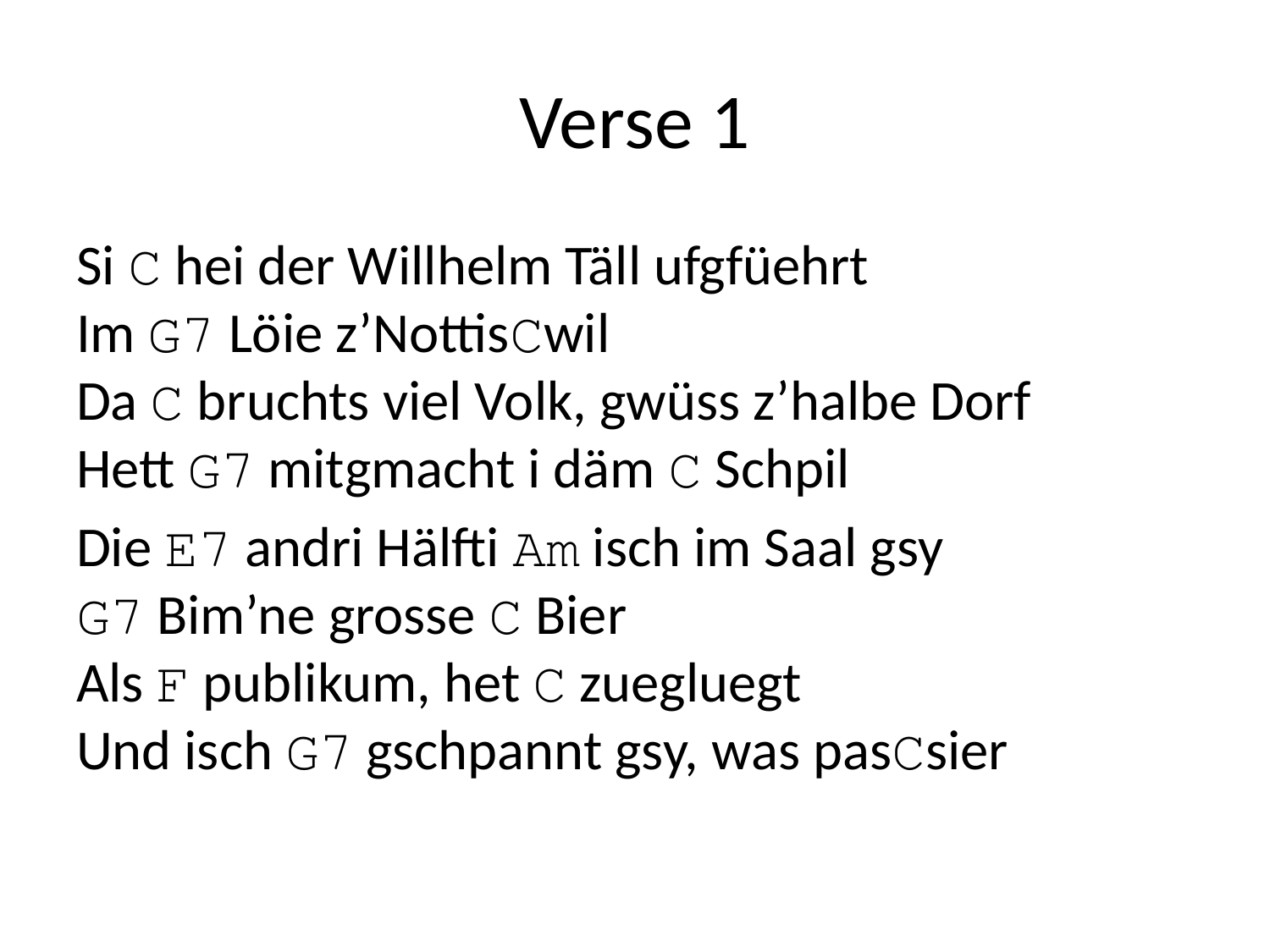

# Verse 1
Si C hei der Willhelm Täll ufgfüehrt
Im G7 Löie z’NottisCwil
Da C bruchts viel Volk, gwüss z’halbe Dorf
Hett G7 mitgmacht i däm C Schpil
Die E7 andri Hälfti Am isch im Saal gsy
G7 Bim’ne grosse C Bier
Als F publikum, het C zuegluegt
Und isch G7 gschpannt gsy, was pasCsier